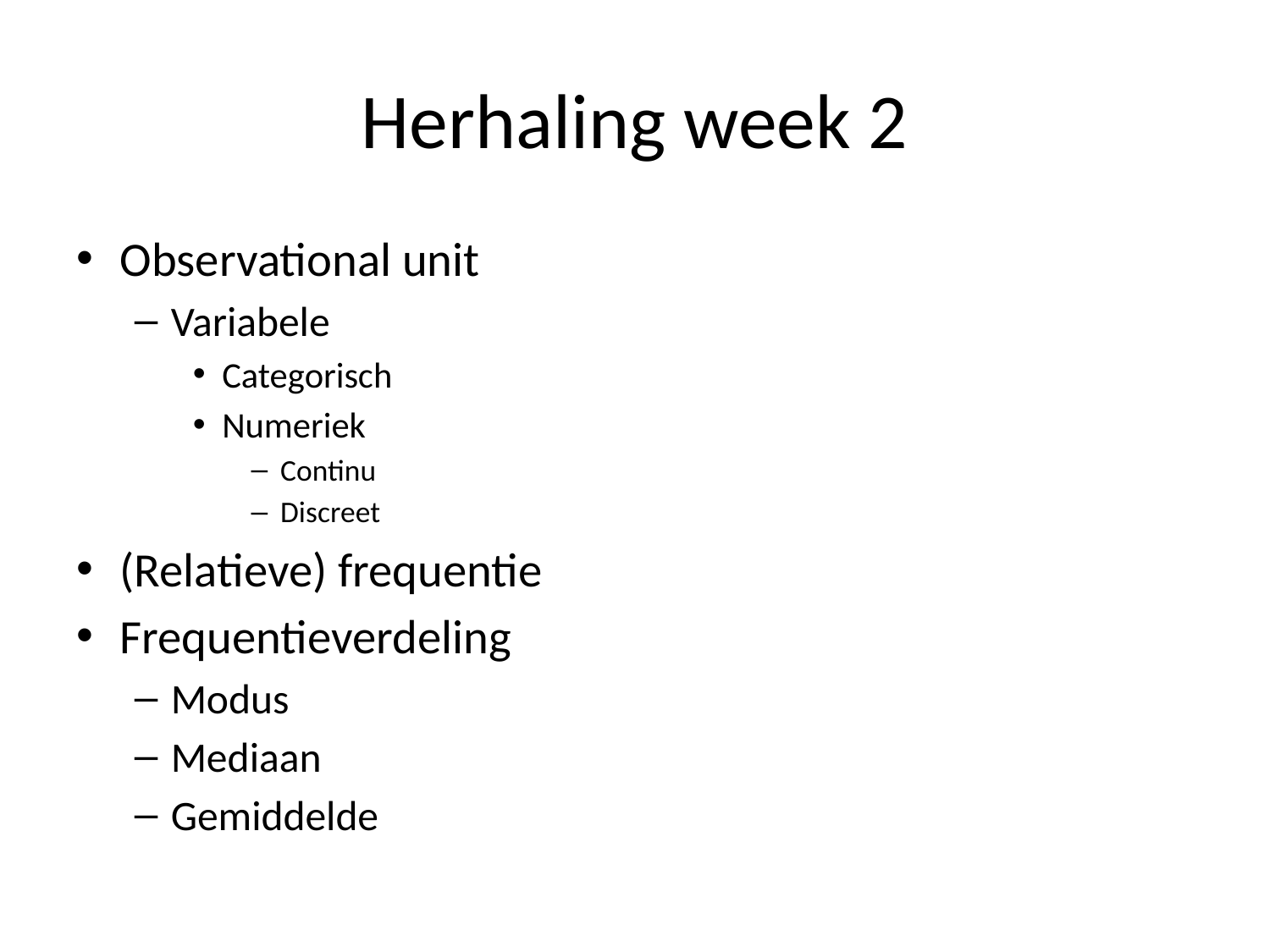

# Herhaling week 2
Observational unit
Variabele
Categorisch
Numeriek
Continu
Discreet
(Relatieve) frequentie
Frequentieverdeling
Modus
Mediaan
Gemiddelde